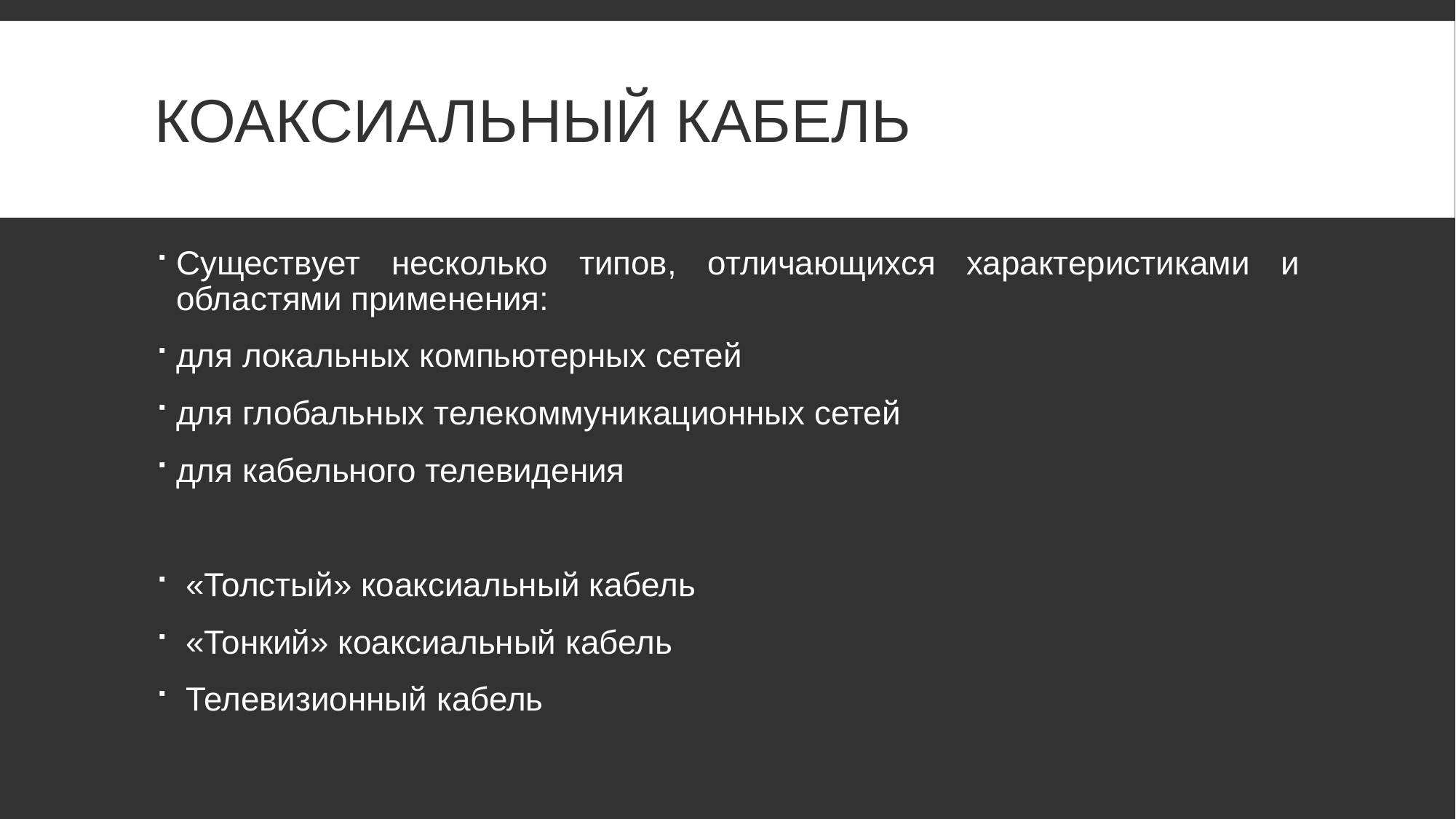

# Коаксиальный кабель
Существует несколько типов, отличающихся характеристиками и областями применения:
для локальных компьютерных сетей
для глобальных телекоммуникационных сетей
для кабельного телевидения

 «Толстый» коаксиальный кабель
 «Тонкий» коаксиальный кабель
 Телевизионный кабель